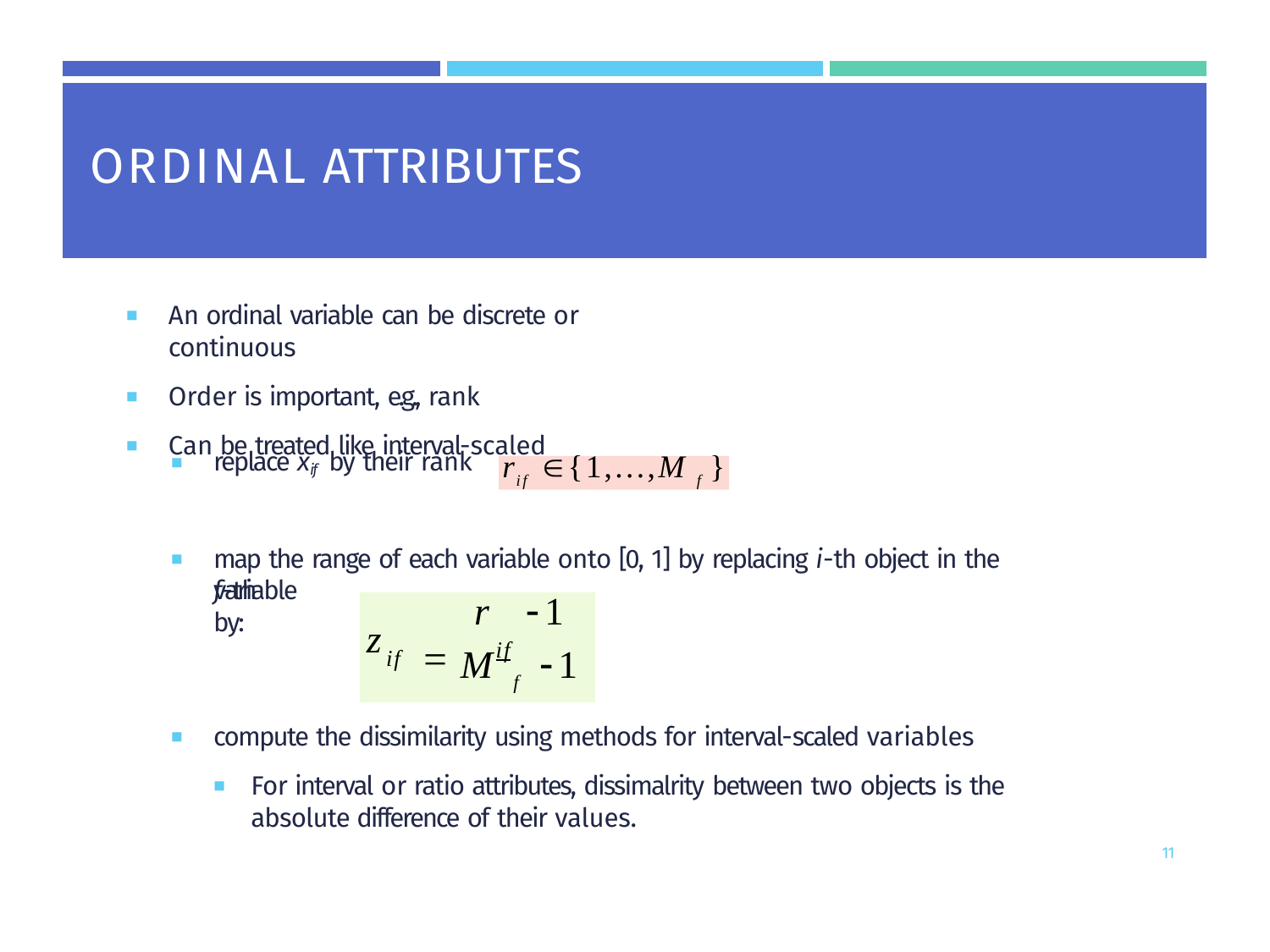

|  |  |  |
| --- | --- | --- |
| ORDINAL ATTRIBUTES |  |  |
An ordinal variable can be discrete or continuous
Order is important, e.g., rank
Can be treated like interval-scaled
replace xif by their rank
rif ∈{1,...,M f }
map the range of each variable onto [0, 1] by replacing i-th object in the f-th
variable by:
r	−1

= 	if
z
M f  −1
if
compute the dissimilarity using methods for interval-scaled variables
For interval or ratio attributes, dissimalrity between two objects is the absolute difference of their values.
11